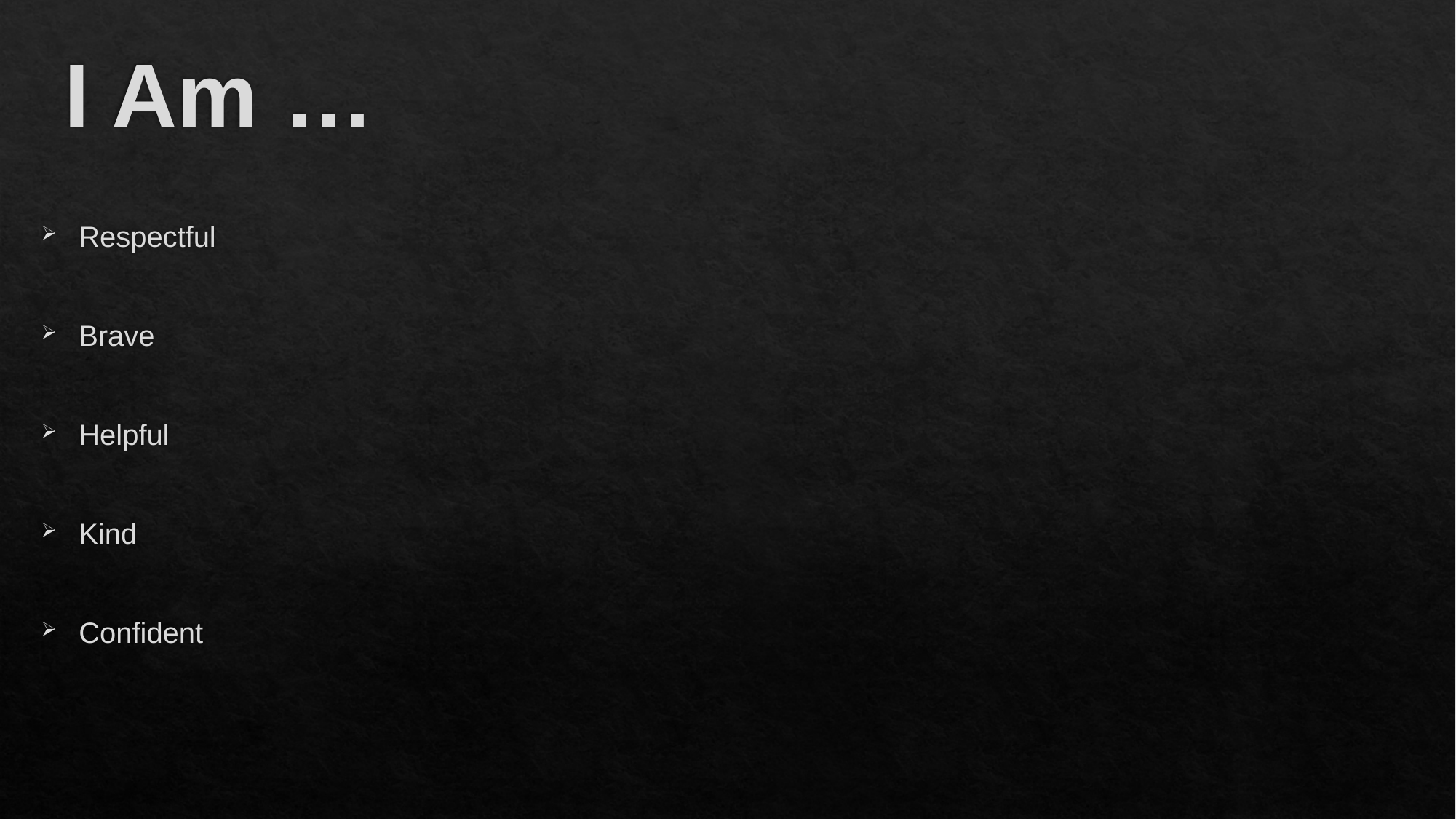

# I Am …
Respectful

Brave

Helpful

Kind

Confident